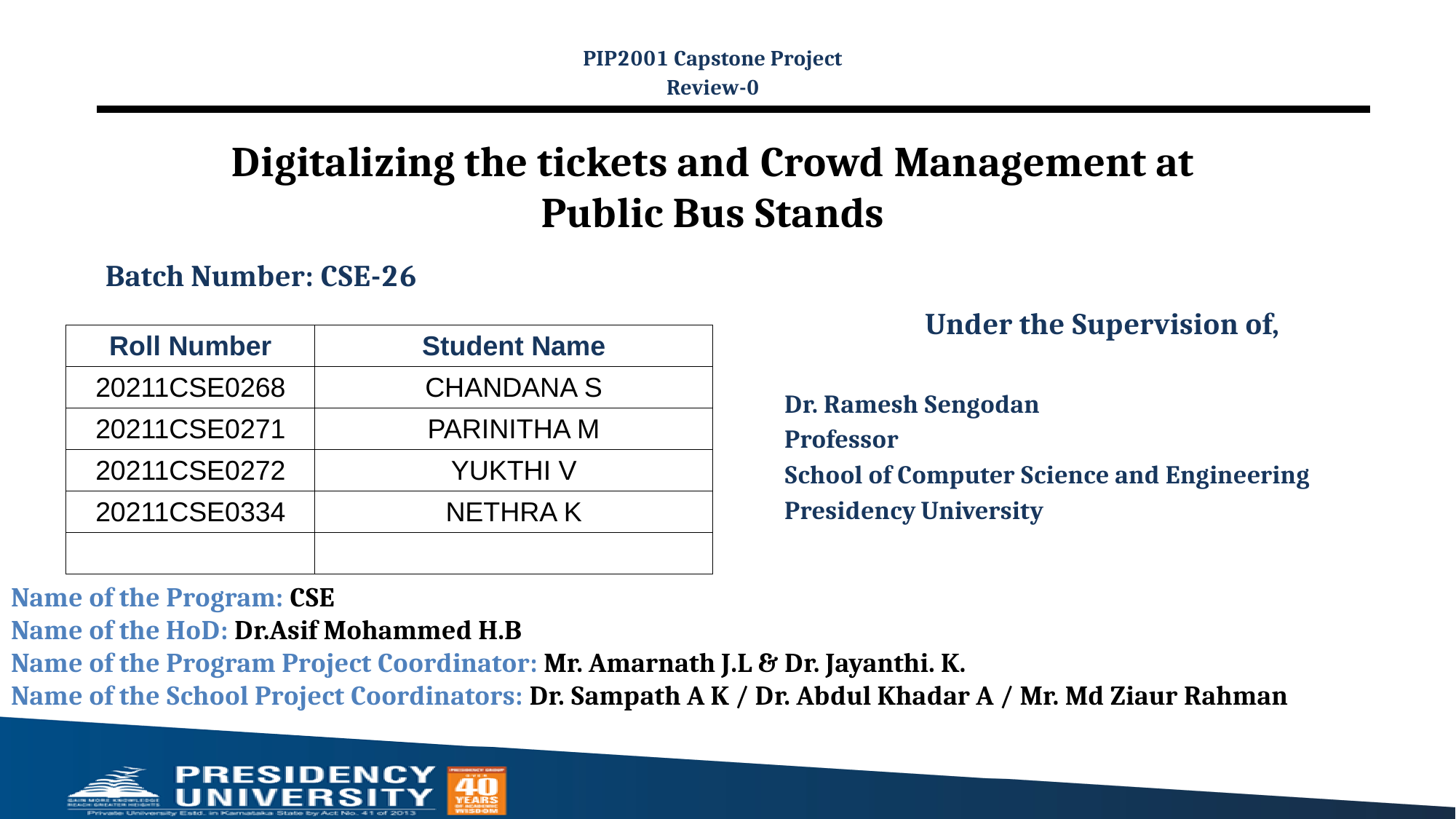

PIP2001 Capstone Project
Review-0
# Digitalizing the tickets and Crowd Management at Public Bus Stands
Batch Number: CSE-26

Under the Supervision of,

Dr. Ramesh Sengodan
Professor
School of Computer Science and Engineering
Presidency University

| Roll Number | Student Name |
| --- | --- |
| 20211CSE0268 | CHANDANA S |
| 20211CSE0271 | PARINITHA M |
| 20211CSE0272 | YUKTHI V |
| 20211CSE0334 | NETHRA K |
|  |  |

Name of the Program: CSE
Name of the HoD: Dr.Asif Mohammed H.B
Name of the Program Project Coordinator: Mr. Amarnath J.L & Dr. Jayanthi. K.
Name of the School Project Coordinators: Dr. Sampath A K / Dr. Abdul Khadar A / Mr. Md Ziaur Rahman